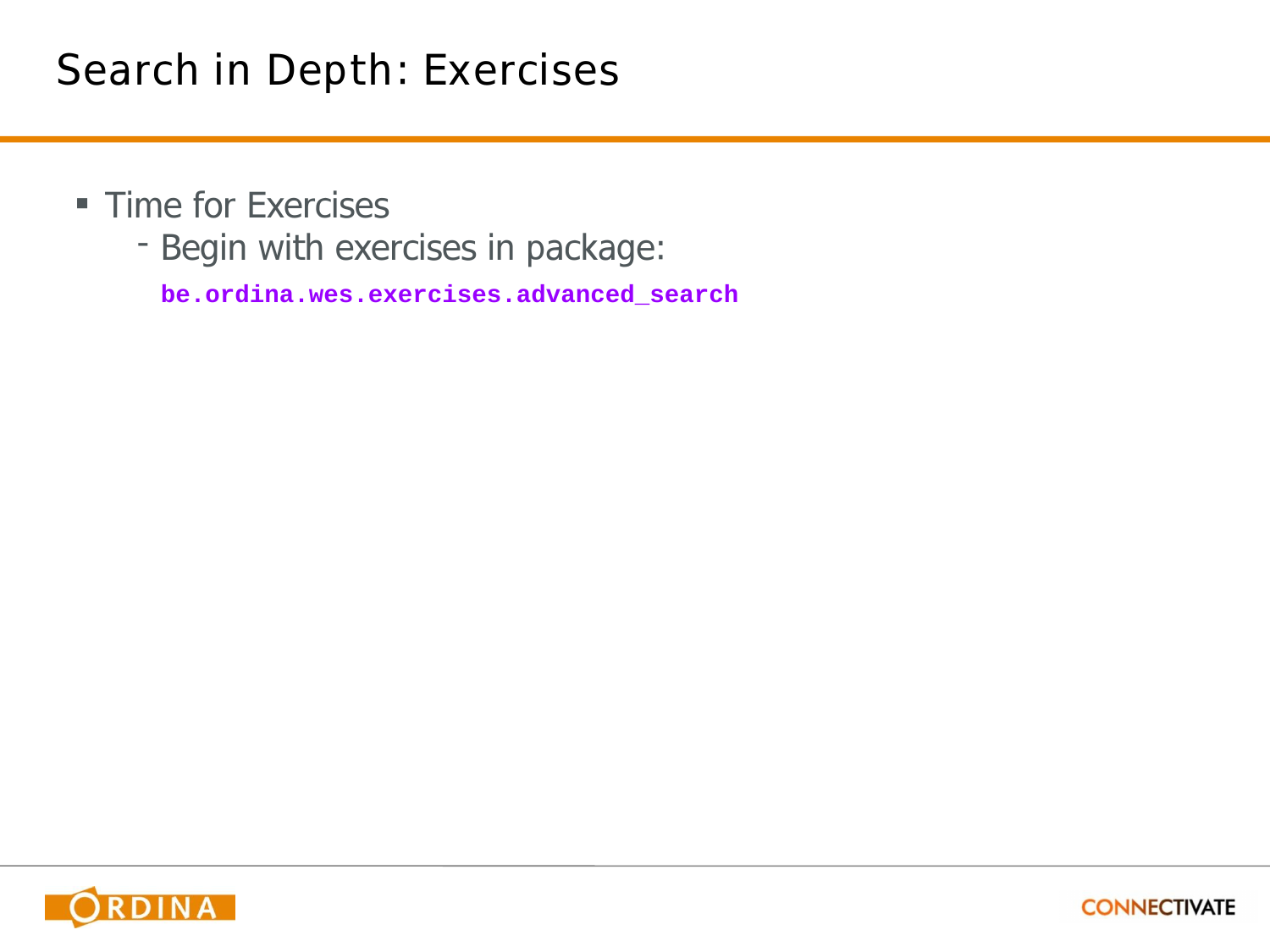

# Search in Depth: Exercises
Time for Exercises
Begin with exercises in package: be.ordina.wes.exercises.advanced_search